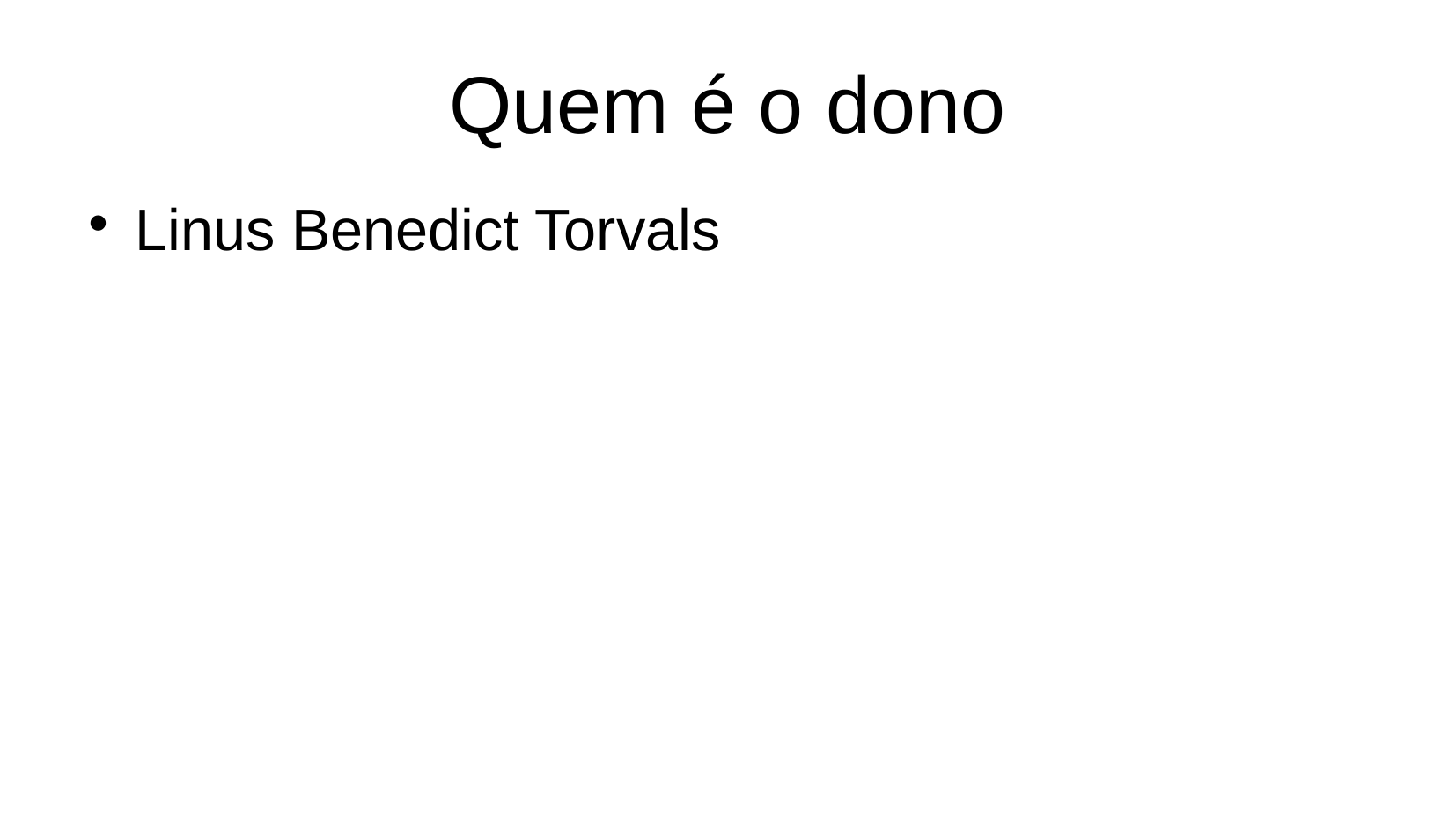

Quem é o dono
Linus Benedict Torvals